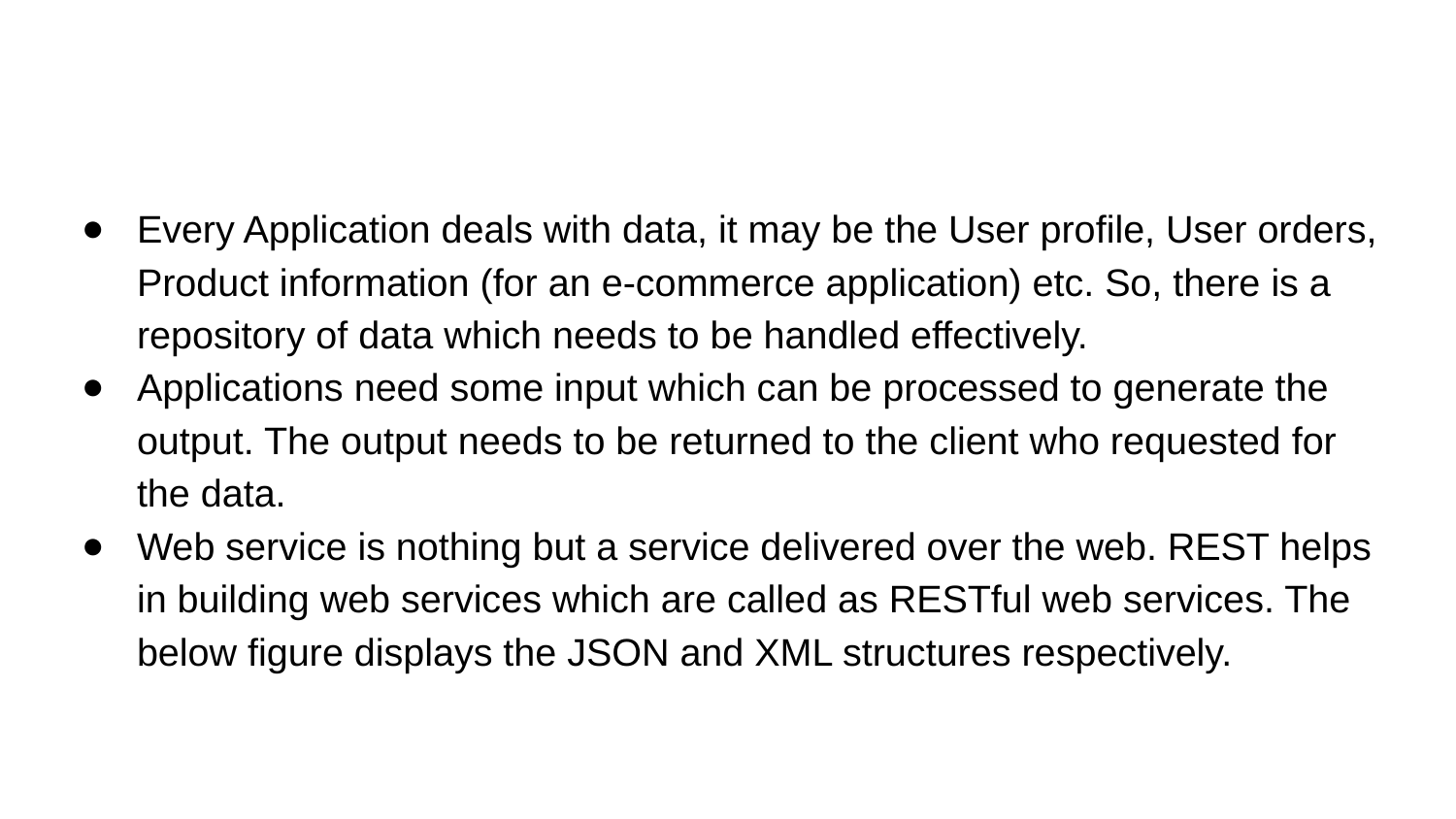

#
Every Application deals with data, it may be the User profile, User orders, Product information (for an e-commerce application) etc. So, there is a repository of data which needs to be handled effectively.
Applications need some input which can be processed to generate the output. The output needs to be returned to the client who requested for the data.
Web service is nothing but a service delivered over the web. REST helps in building web services which are called as RESTful web services. The below figure displays the JSON and XML structures respectively.